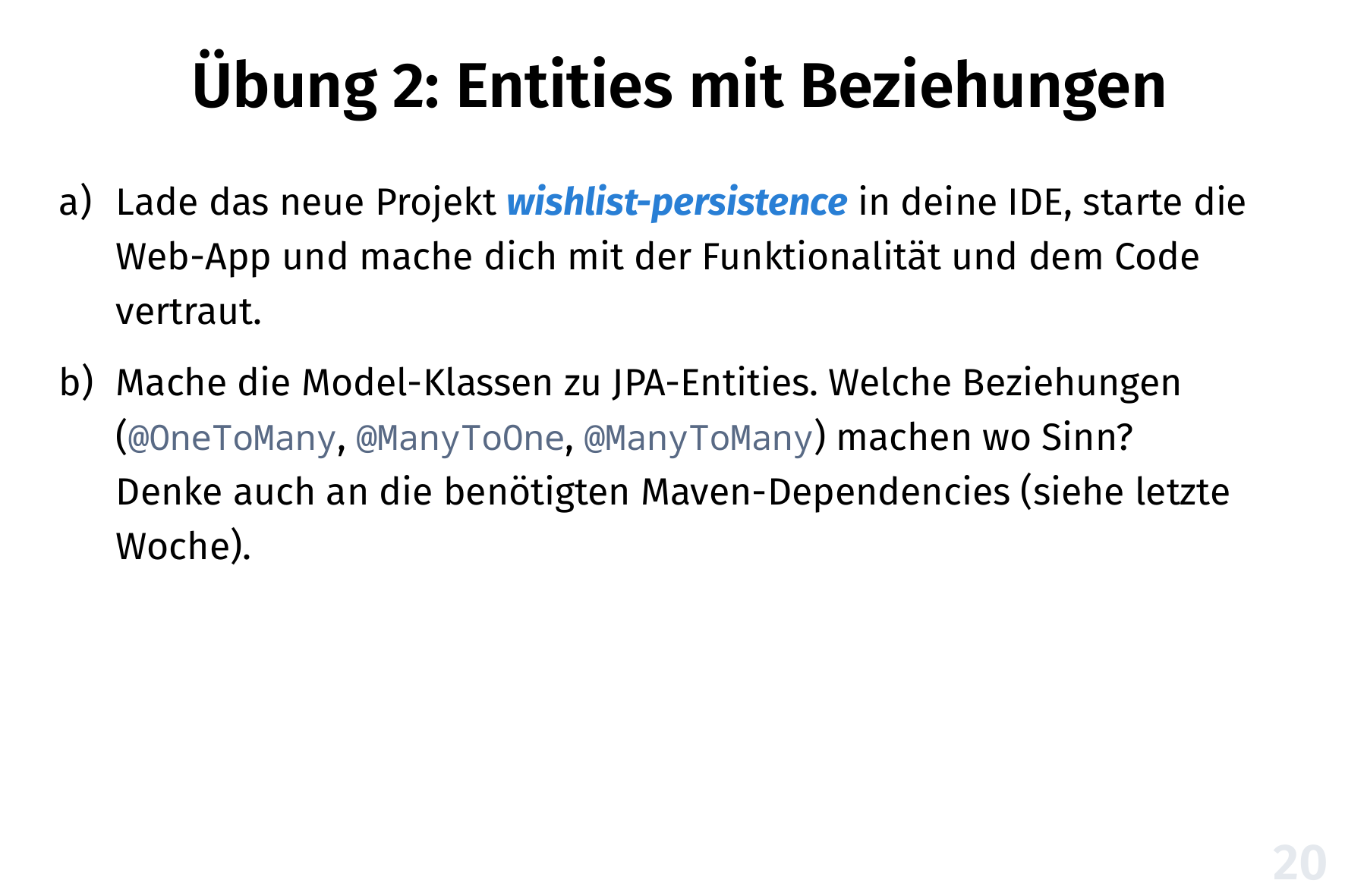

# Übung 2: Entities mit Beziehungen
Lade das neue Projekt wishlist-persistence in deine IDE, starte die Web-App und mache dich mit der Funktionalität und dem Code vertraut.
Mache die Model-Klassen zu JPA-Entities. Welche Beziehungen (@OneToMany, @ManyToOne, @ManyToMany) machen wo Sinn?
Denke auch an die benötigten Maven-Dependencies (siehe letzte Woche).
20